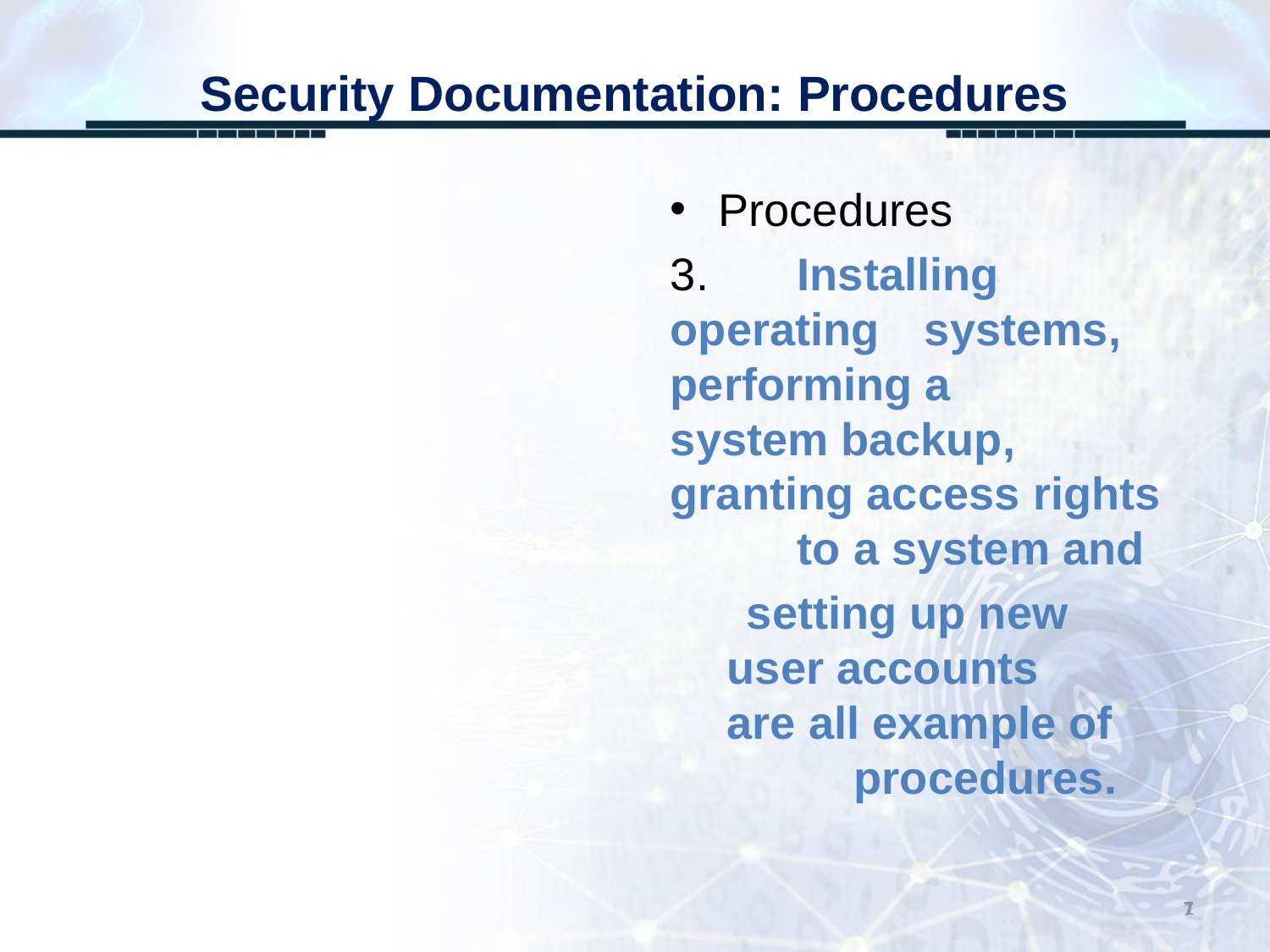

# Security Documentation: Procedures
Procedures
3. 	Installing operating 	systems, performing a 	system backup, 	granting access rights 	to a system and
      setting up new user accounts 	are all example of 	procedures.

7